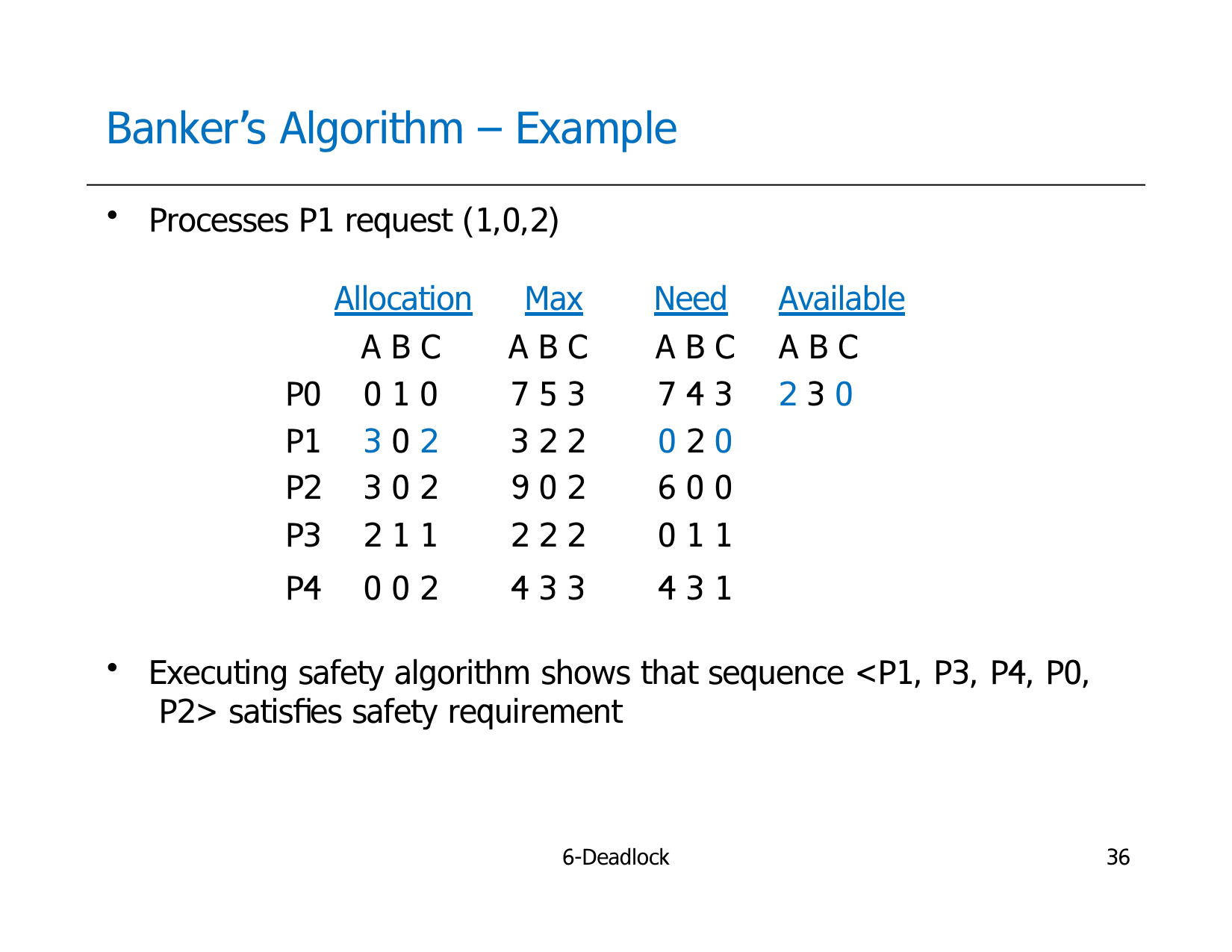

# Banker’s Algorithm – Example
Processes P1 request (1,0,2)
|  | Allocation | Max | Need | Available |
| --- | --- | --- | --- | --- |
|  | A B C | A B C | A B C | A B C |
| P0 | 0 1 0 | 7 5 3 | 7 4 3 | 2 3 0 |
| P1 | 3 0 2 | 3 2 2 | 0 2 0 |  |
| P2 | 3 0 2 | 9 0 2 | 6 0 0 |  |
| P3 | 2 1 1 | 2 2 2 | 0 1 1 |  |
| P4 | 0 0 2 | 4 3 3 | 4 3 1 |  |
Executing safety algorithm shows that sequence <P1, P3, P4, P0,  P2> satisfies safety requirement
6-Deadlock
36